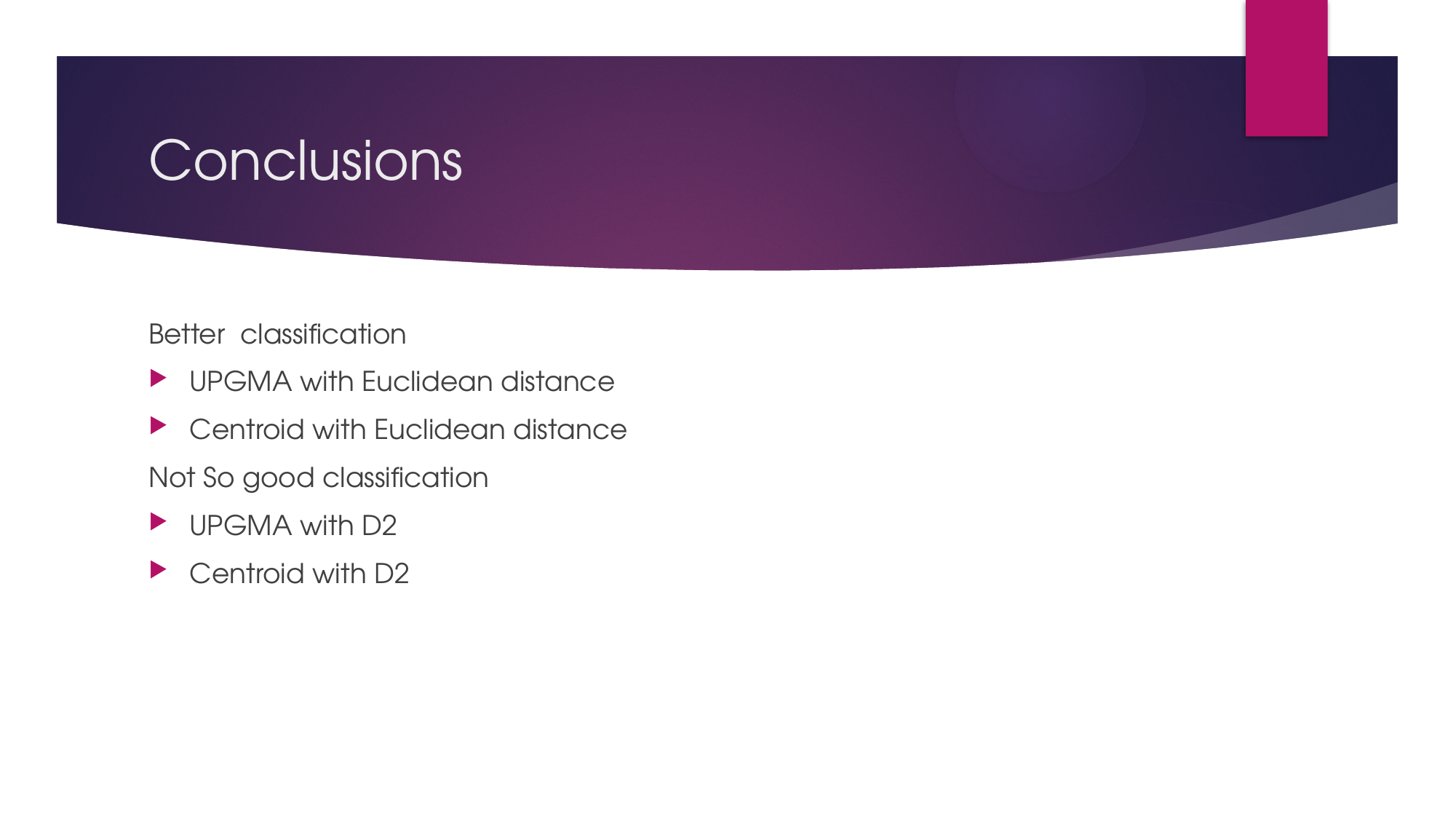

# Conclusions
Better  classification
UPGMA with Euclidean distance
Centroid with Euclidean distance
Not So good classification
UPGMA with D2
Centroid with D2